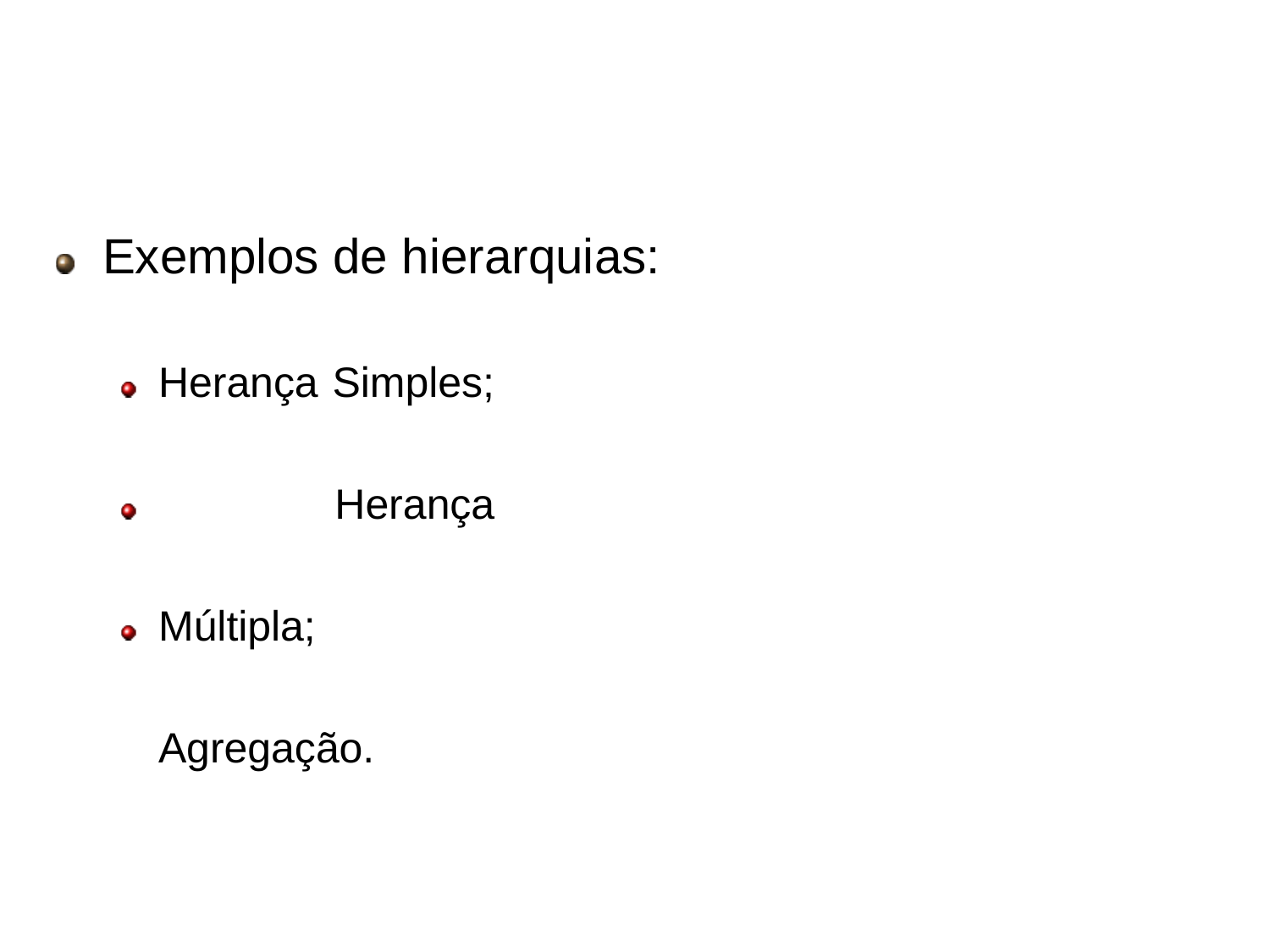

# Hierarquia
Exemplos de hierarquias:
Herança Simples;  Herança Múltipla;  Agregação.